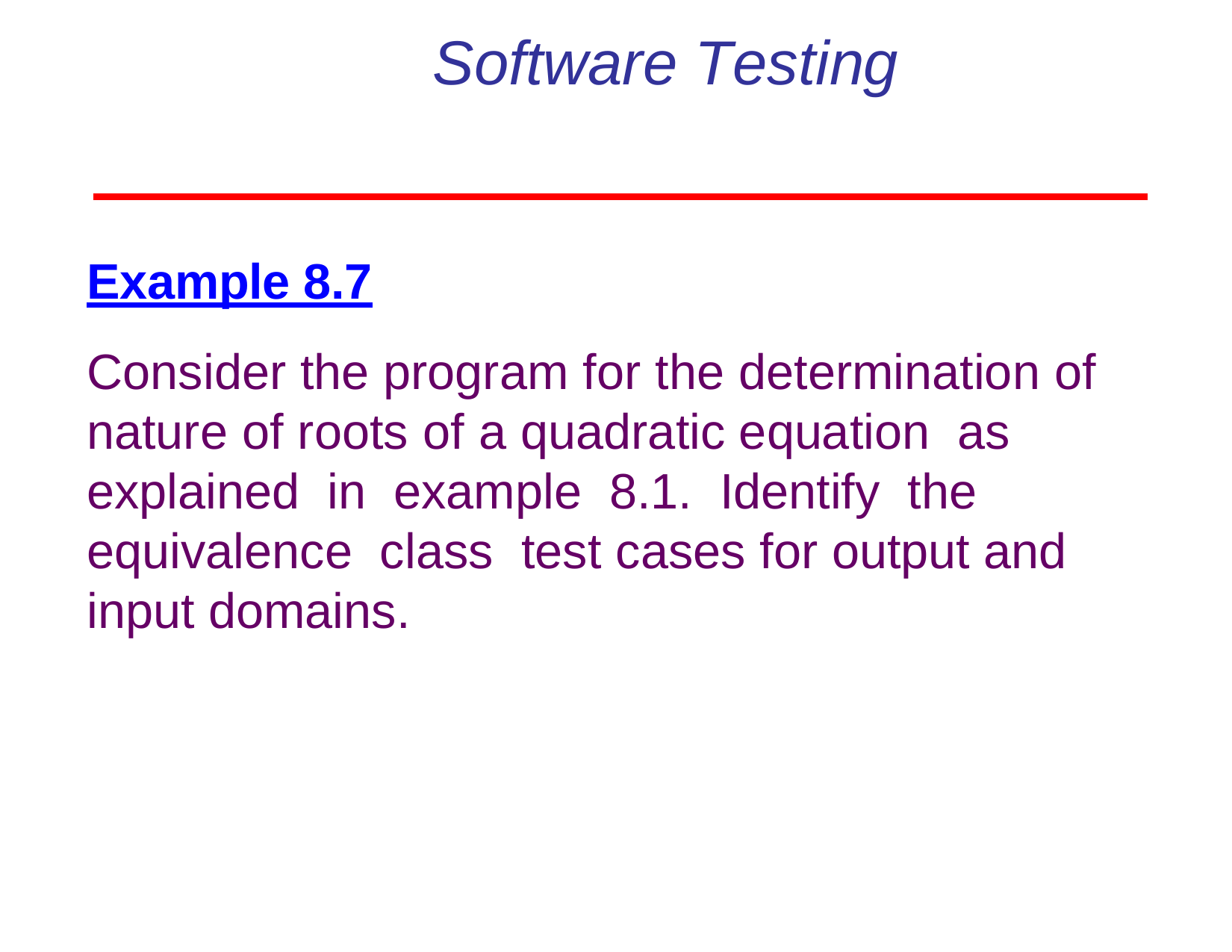

# Software Testing

Example 8.7
Consider the program for the determination of nature of roots of a quadratic equation  as  explained  in  example  8.1.  Identify  the  equivalence  class  test cases for output and input domains.